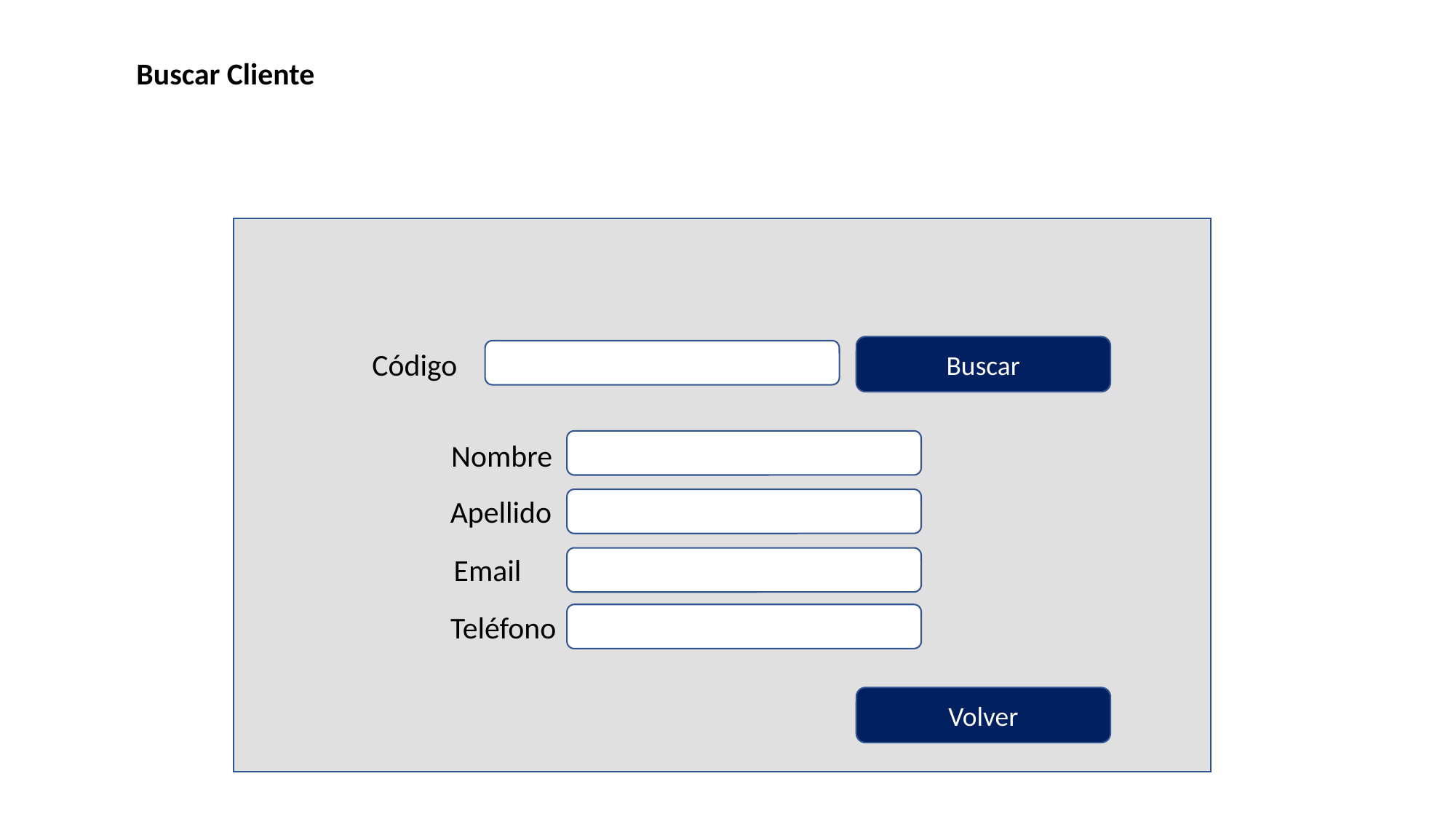

Buscar Cliente

Buscar
Código

Nombre

Apellido

Email

Teléfono

Volver